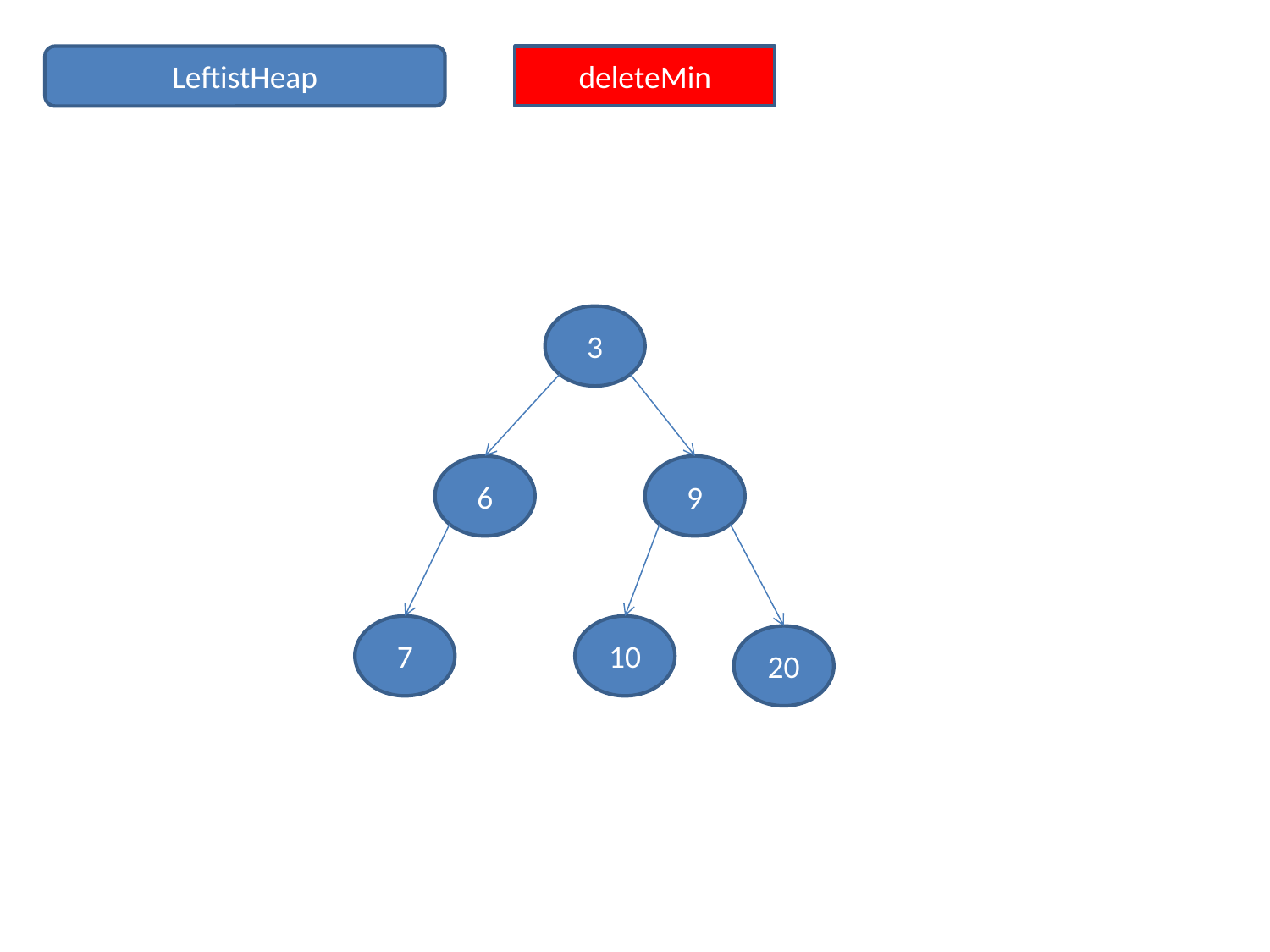

LeftistHeap
deleteMin
3
6
9
7
10
20